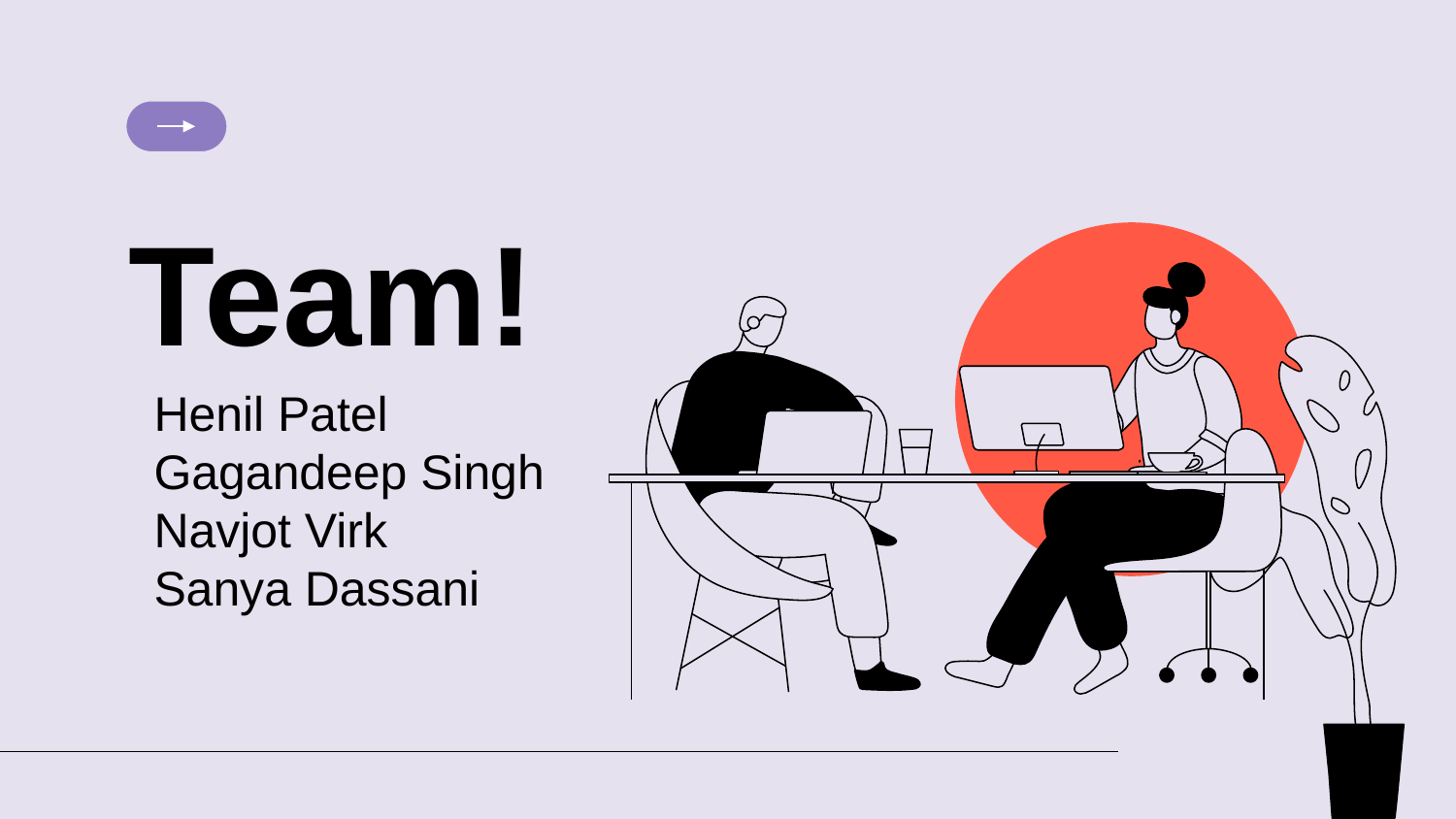

# Team!

Henil Patel
Gagandeep Singh
Navjot Virk
Sanya Dassani